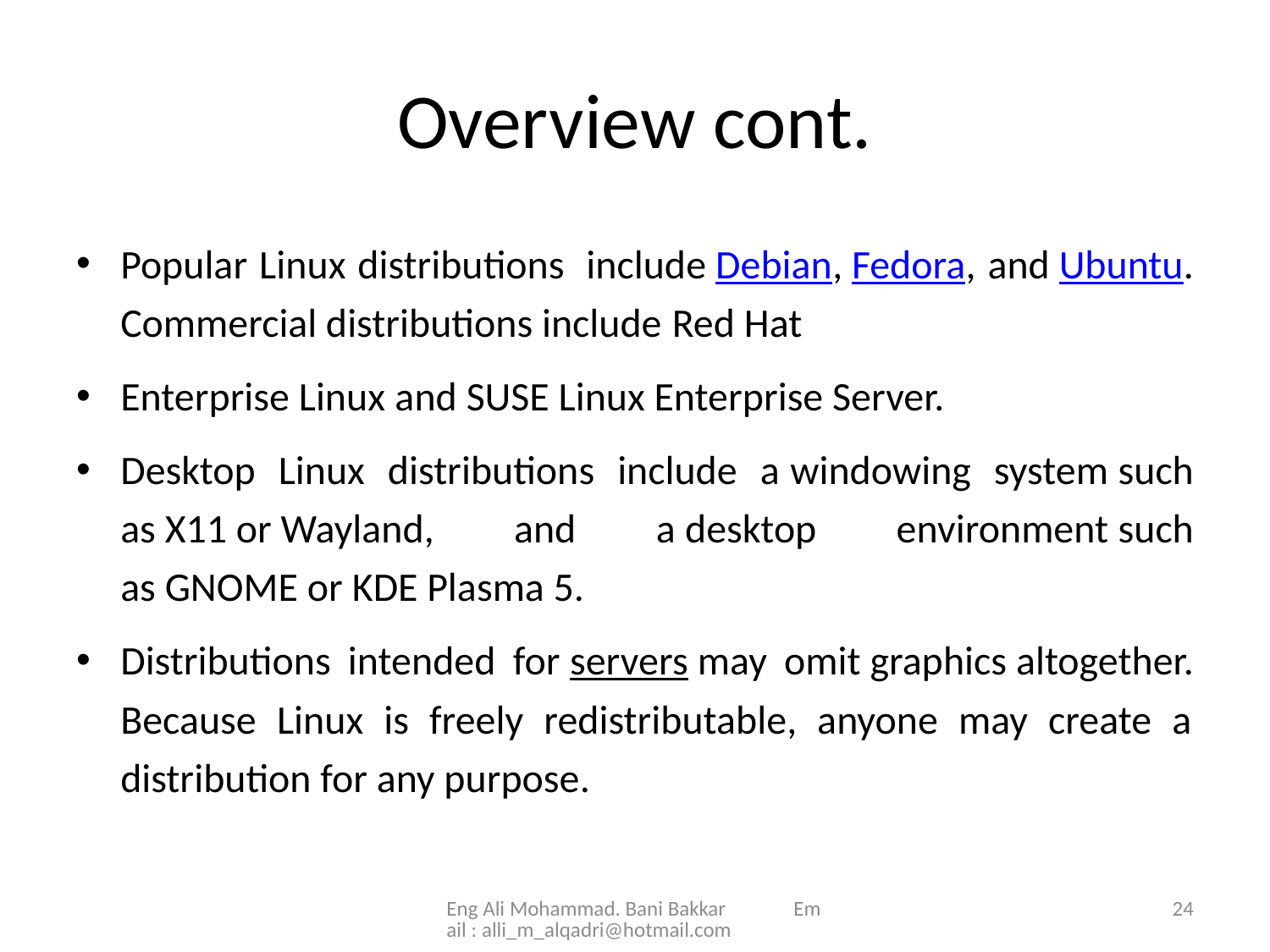

# Overview cont.
Popular Linux distributions  include Debian, Fedora, and Ubuntu. Commercial distributions include Red Hat
Enterprise Linux and SUSE Linux Enterprise Server.
Desktop Linux distributions include a windowing system such as X11 or Wayland, and a desktop environment such as GNOME or KDE Plasma 5.
Distributions intended for servers may omit graphics altogether. Because Linux is freely redistributable, anyone may create a distribution for any purpose.

Eng Ali Mohammad. Bani Bakkar              Email : alli_m_alqadri@hotmail.com
24